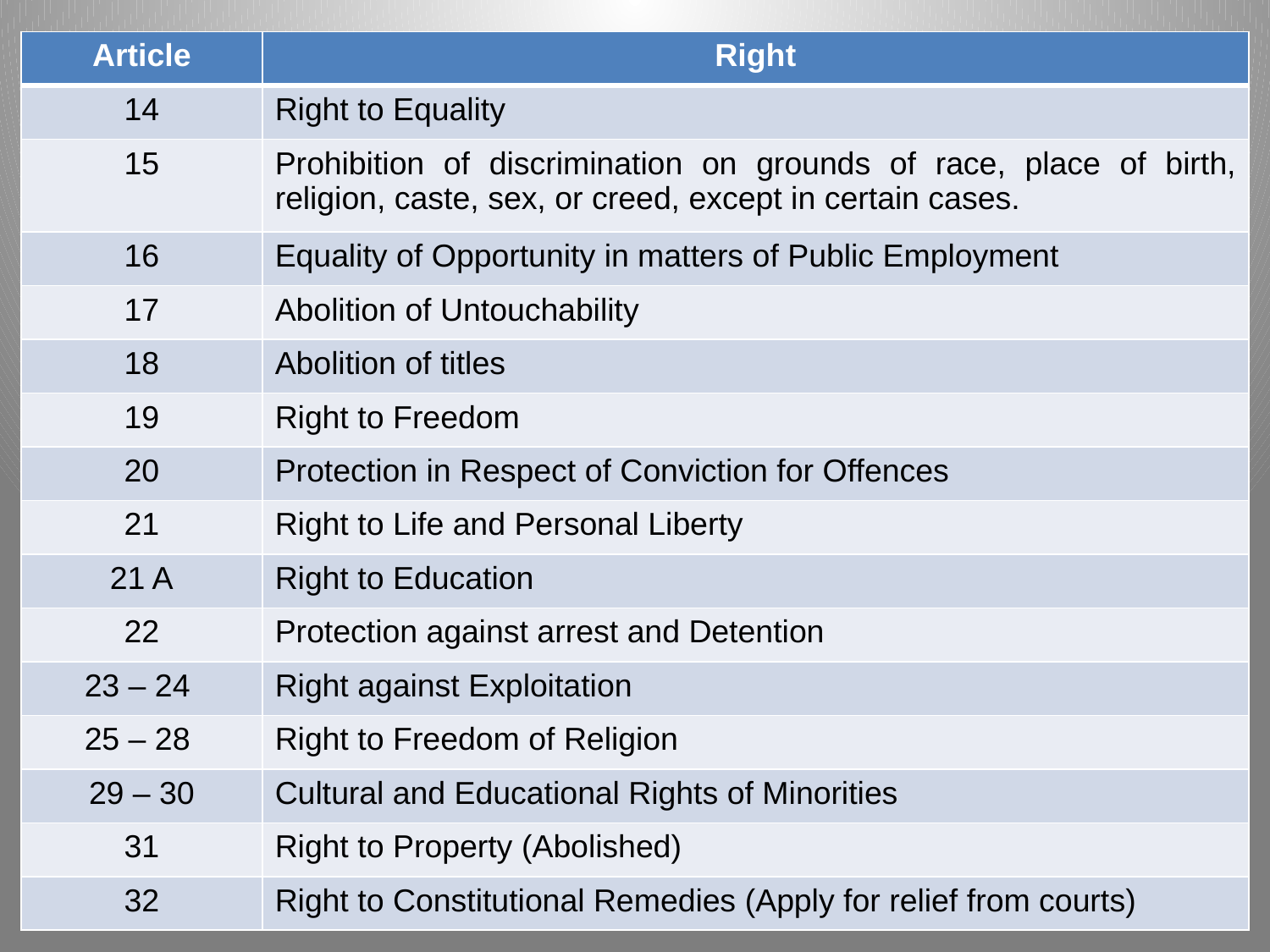

| Article | Right |
| --- | --- |
| 14 | Right to Equality |
| 15 | Prohibition of discrimination on grounds of race, place of birth, religion, caste, sex, or creed, except in certain cases. |
| 16 | Equality of Opportunity in matters of Public Employment |
| 17 | Abolition of Untouchability |
| 18 | Abolition of titles |
| 19 | Right to Freedom |
| 20 | Protection in Respect of Conviction for Offences |
| 21 | Right to Life and Personal Liberty |
| 21 A | Right to Education |
| 22 | Protection against arrest and Detention |
| 23 – 24 | Right against Exploitation |
| 25 – 28 | Right to Freedom of Religion |
| 29 – 30 | Cultural and Educational Rights of Minorities |
| 31 | Right to Property (Abolished) |
| 32 | Right to Constitutional Remedies (Apply for relief from courts) |